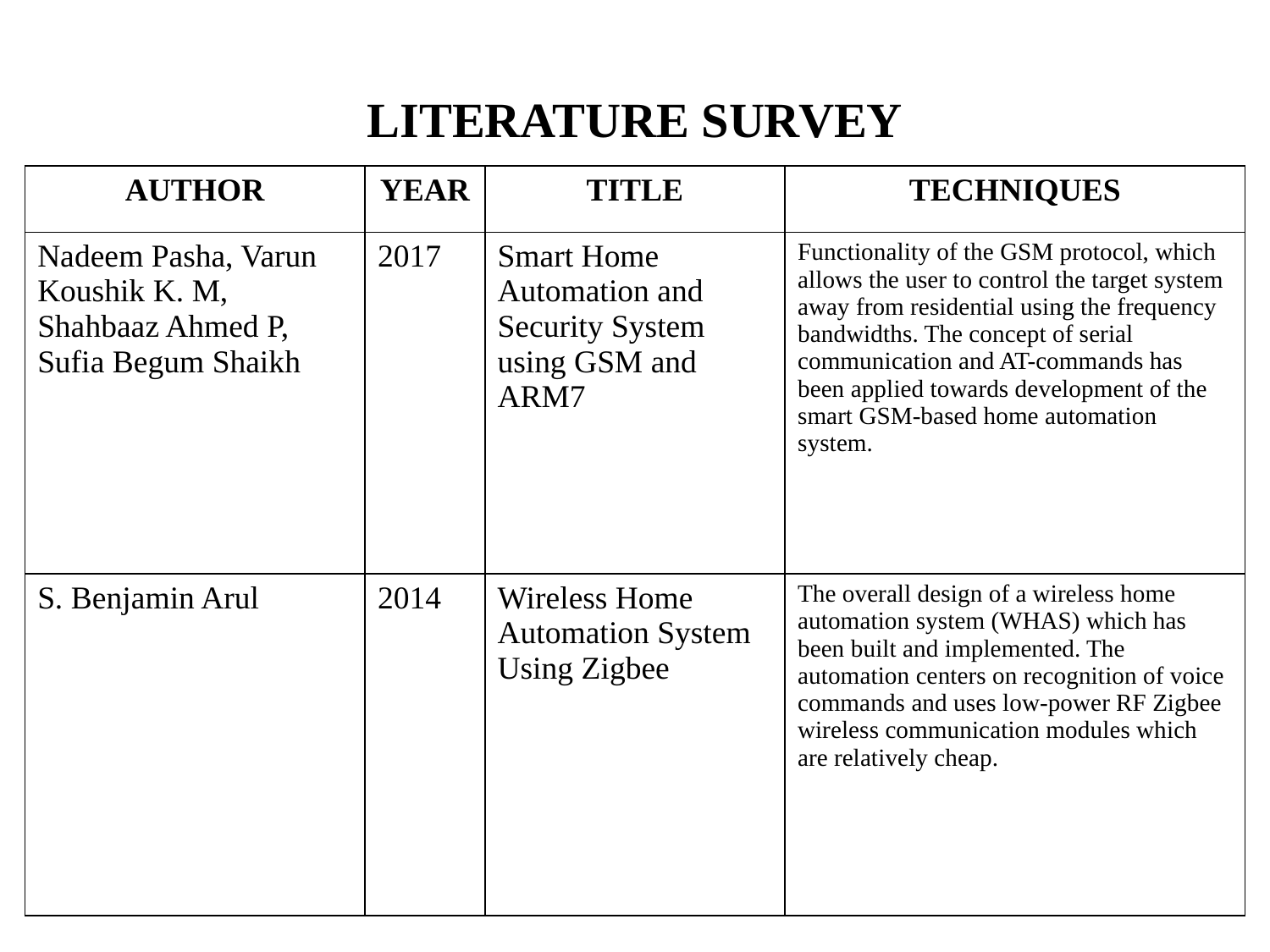

# LITERATURE SURVEY
| AUTHOR | YEAR | TITLE | TECHNIQUES |
| --- | --- | --- | --- |
| Nadeem Pasha, Varun Koushik K. M, Shahbaaz Ahmed P, Sufia Begum Shaikh | 2017 | Smart Home Automation and Security System using GSM and ARM7 | Functionality of the GSM protocol, which allows the user to control the target system away from residential using the frequency bandwidths. The concept of serial communication and AT-commands has been applied towards development of the smart GSM-based home automation system. |
| S. Benjamin Arul | 2014 | Wireless Home Automation System Using Zigbee | The overall design of a wireless home automation system (WHAS) which has been built and implemented. The automation centers on recognition of voice commands and uses low-power RF Zigbee wireless communication modules which are relatively cheap. |